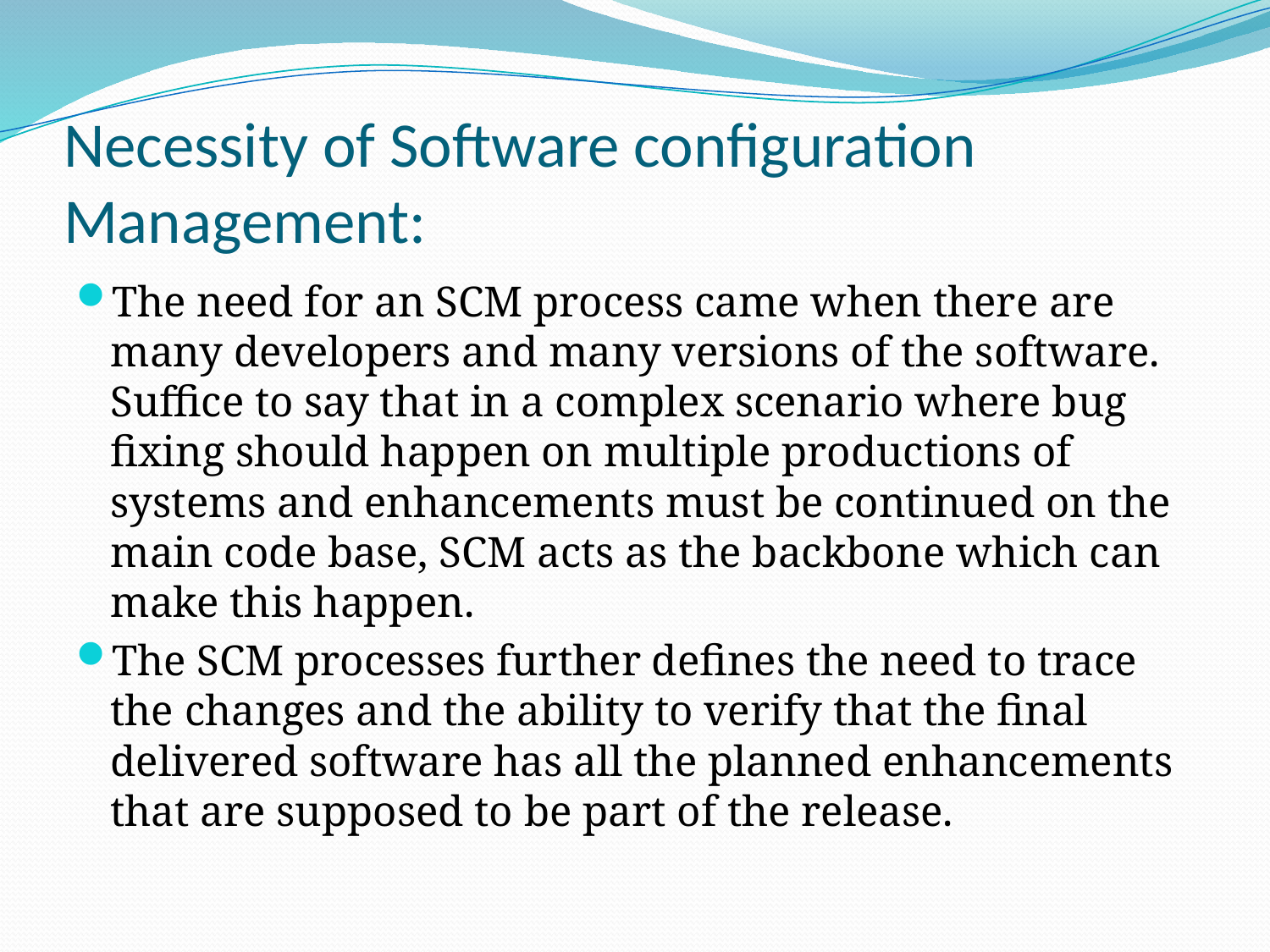

# Necessity of Software configuration Management:
The need for an SCM process came when there are many developers and many versions of the software. Suffice to say that in a complex scenario where bug fixing should happen on multiple productions of systems and enhancements must be continued on the main code base, SCM acts as the backbone which can make this happen.
The SCM processes further defines the need to trace the changes and the ability to verify that the final delivered software has all the planned enhancements that are supposed to be part of the release.